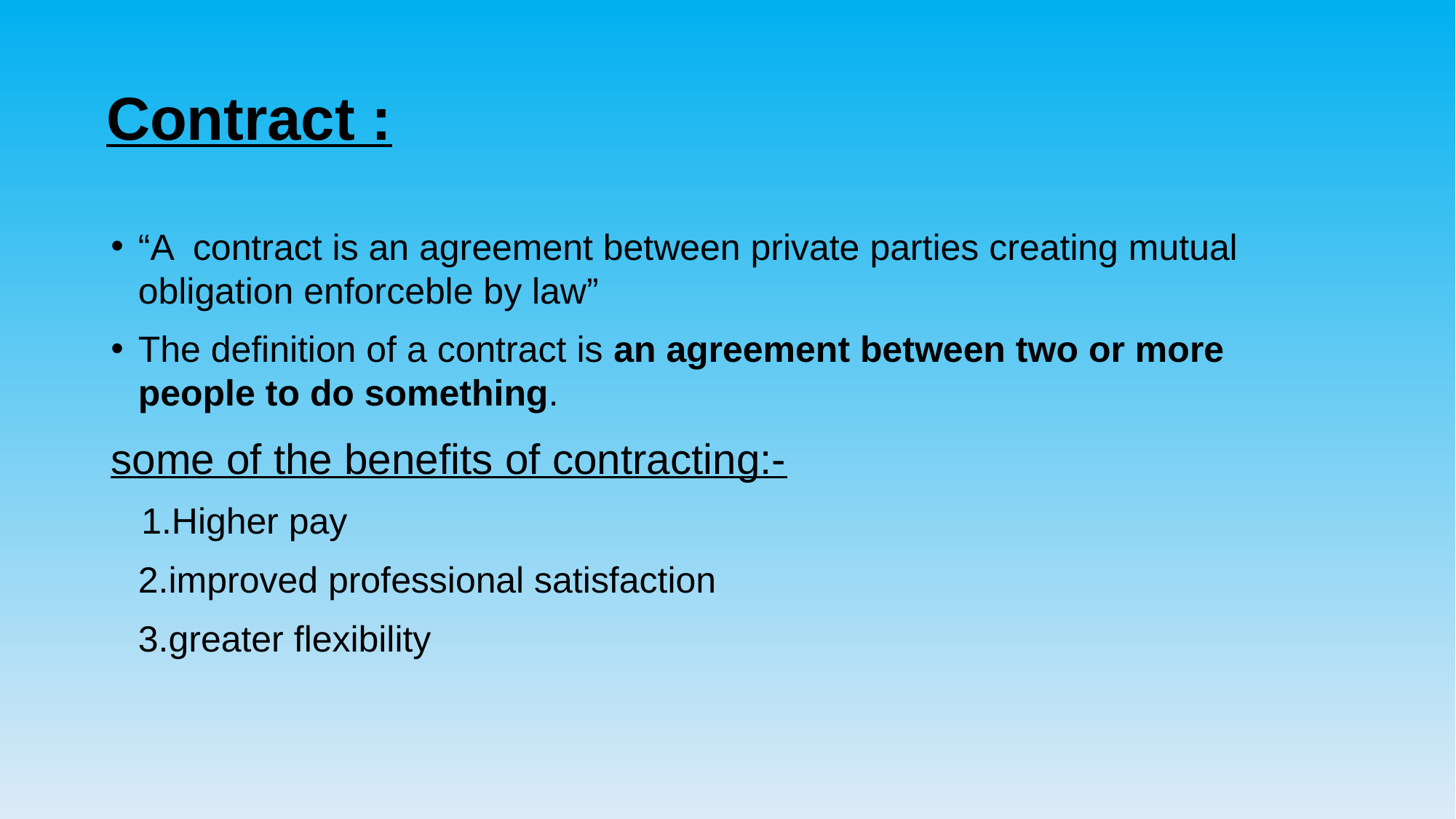

# Contract :
“A  contract is an agreement between private parties creating mutual obligation enforceble by law”
The definition of a contract is an agreement between two or more people to do something.
some of the benefits of contracting:-
   1.Higher pay
2.improved professional satisfaction
3.greater flexibility